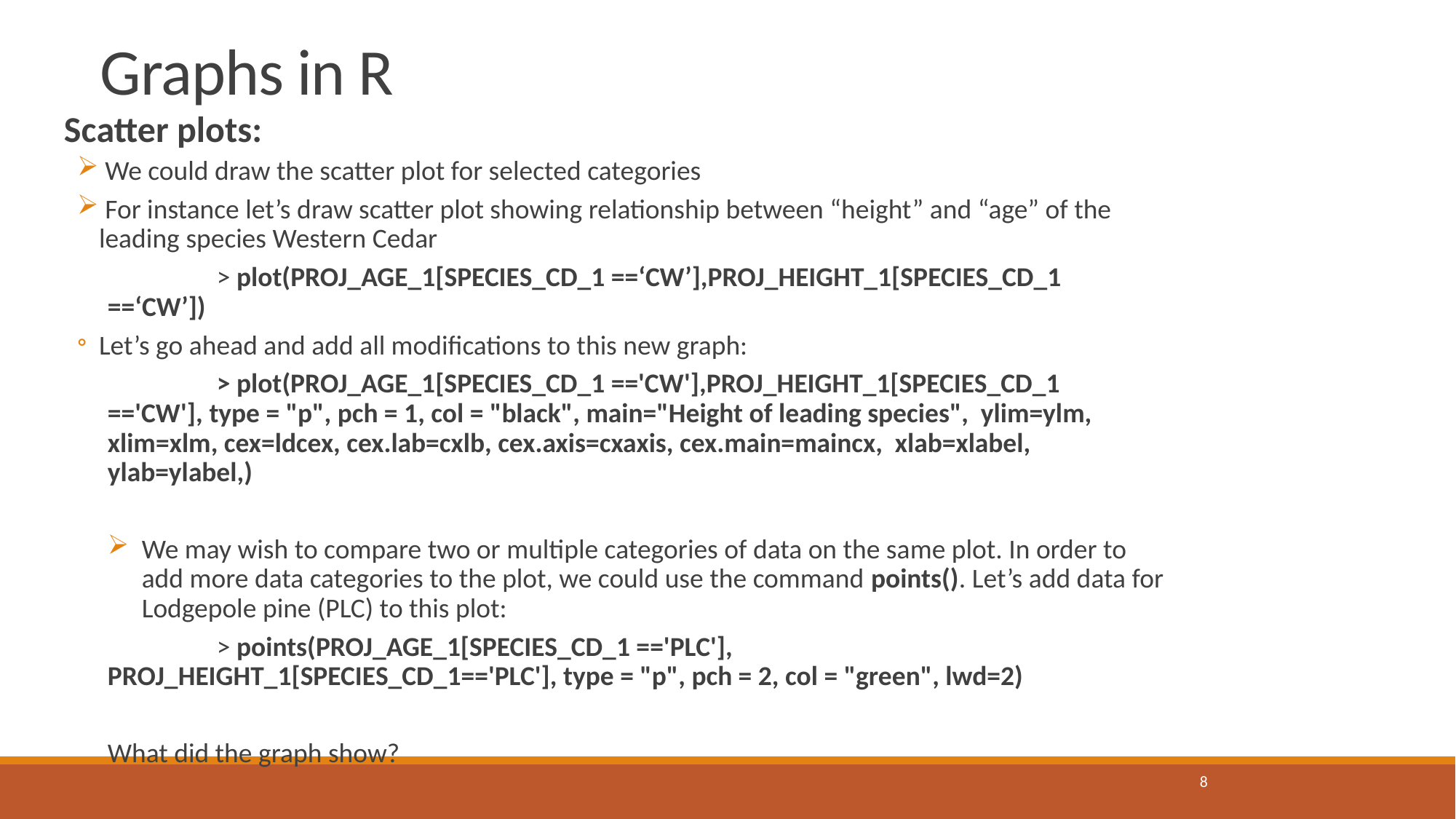

Graphs in R
Scatter plots:
 We could draw the scatter plot for selected categories
 For instance let’s draw scatter plot showing relationship between “height” and “age” of the leading species Western Cedar
 	> plot(PROJ_AGE_1[SPECIES_CD_1 ==‘CW’],PROJ_HEIGHT_1[SPECIES_CD_1 	==‘CW’])
Let’s go ahead and add all modifications to this new graph:
	> plot(PROJ_AGE_1[SPECIES_CD_1 =='CW'],PROJ_HEIGHT_1[SPECIES_CD_1 	=='CW'], type = "p", pch = 1, col = "black", main="Height of leading species", 	ylim=ylm, xlim=xlm, cex=ldcex, cex.lab=cxlb, cex.axis=cxaxis, cex.main=maincx,  xlab=xlabel, ylab=ylabel,)

We may wish to compare two or multiple categories of data on the same plot. In order to add more data categories to the plot, we could use the command points(). Let’s add data for Lodgepole pine (PLC) to this plot:
	> points(PROJ_AGE_1[SPECIES_CD_1 =='PLC'], 	PROJ_HEIGHT_1[SPECIES_CD_1=='PLC'], type = "p", pch = 2, col = "green", lwd=2)

What did the graph show?

8